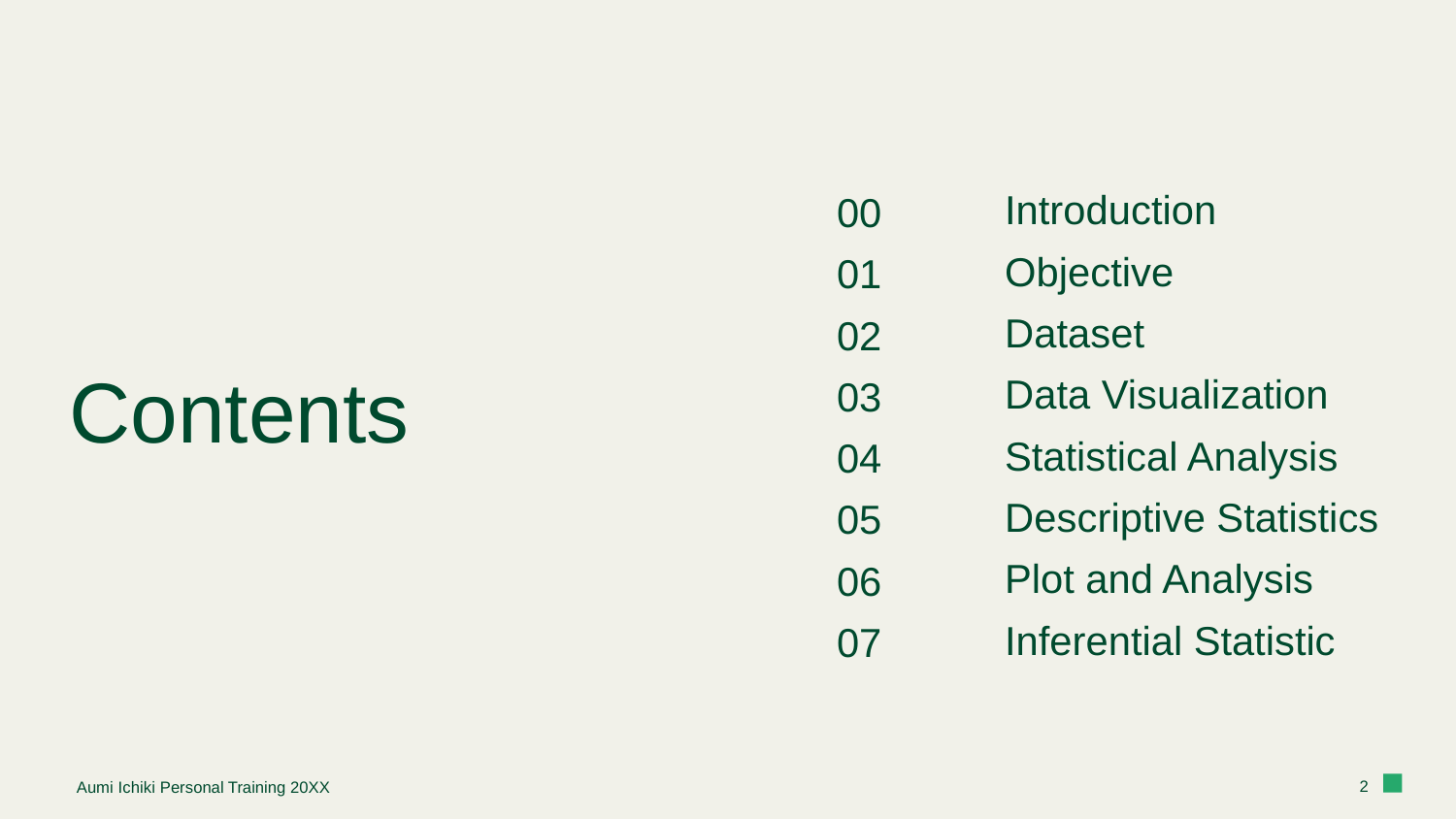

00
01
02
03
04
05
06
07
Introduction
Objective
Dataset
Data Visualization
Statistical Analysis
Descriptive Statistics
Plot and Analysis
Inferential Statistic

# Contents
Aumi Ichiki Personal Training 20XX
2